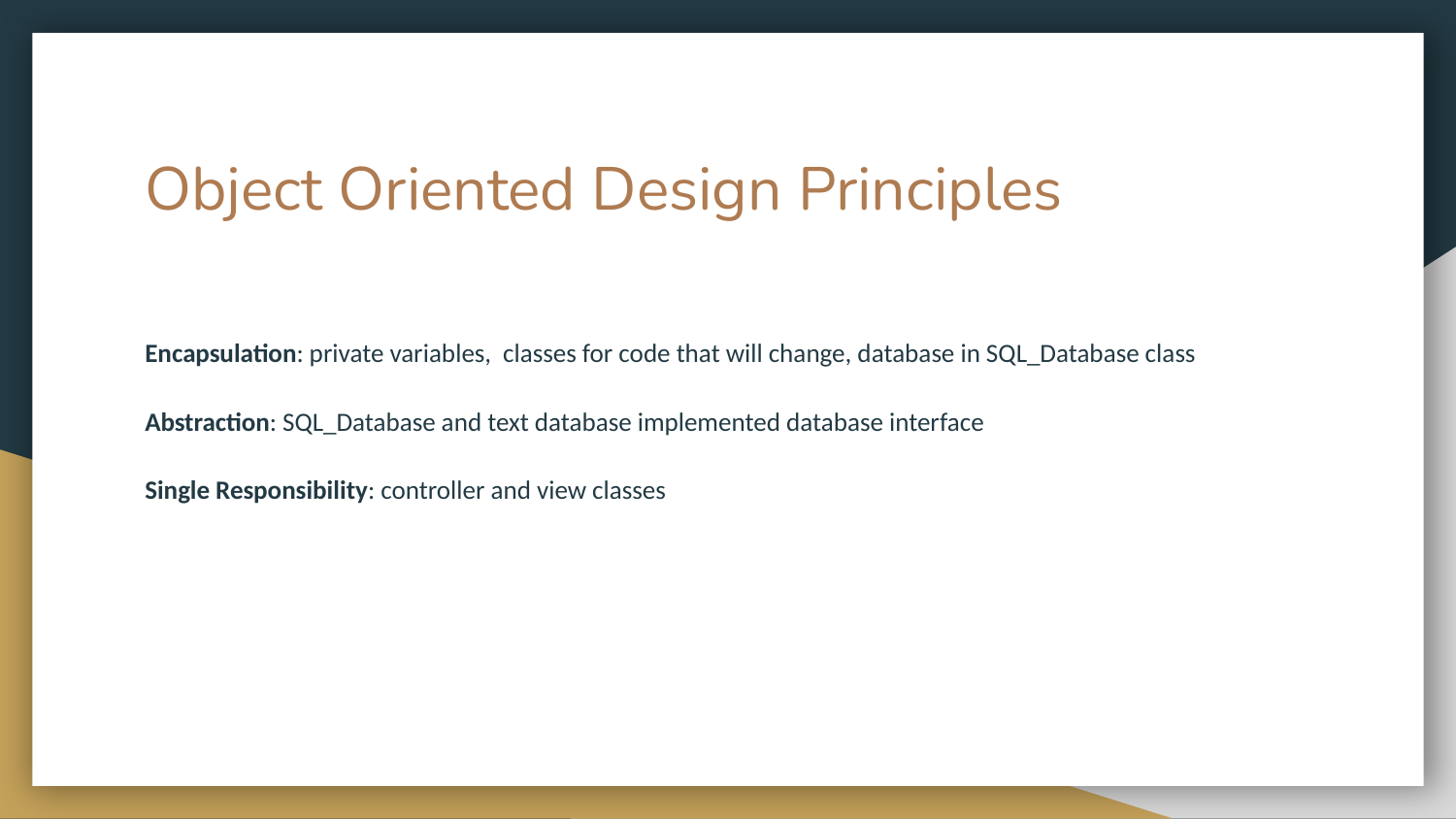

# Object Oriented Design Principles
Encapsulation: private variables,  classes for code that will change, database in SQL_Database class
Abstraction: SQL_Database and text database implemented database interface
Single Responsibility: controller and view classes